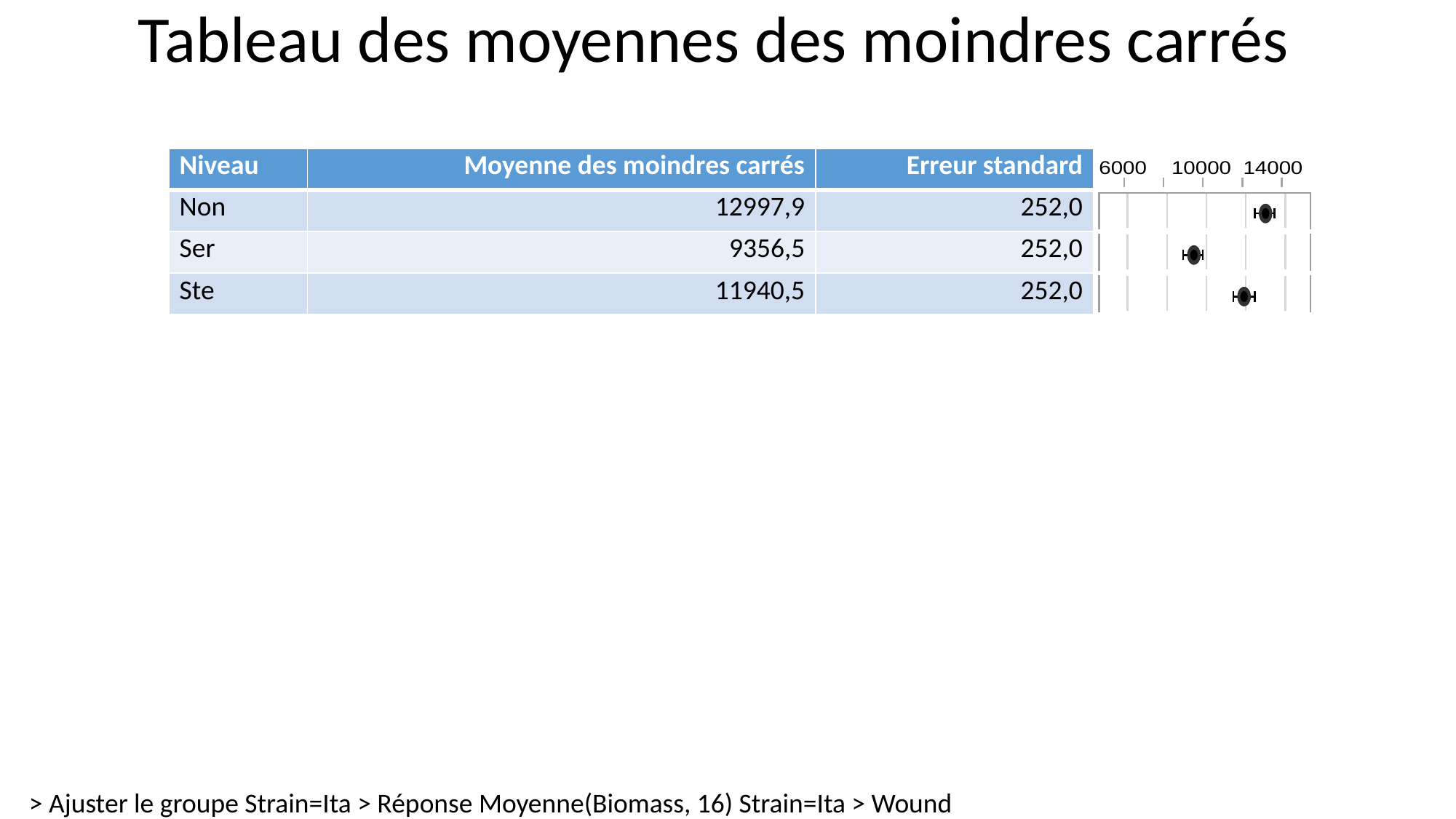

# Tableau des moyennes des moindres carrés
| Niveau | Moyenne des moindres carrés | Erreur standard |  |
| --- | --- | --- | --- |
| Non | 12997,9 | 252,0 |  |
| Ser | 9356,5 | 252,0 |  |
| Ste | 11940,5 | 252,0 |  |
> Ajuster le groupe Strain=Ita > Réponse Moyenne(Biomass, 16) Strain=Ita > Wound